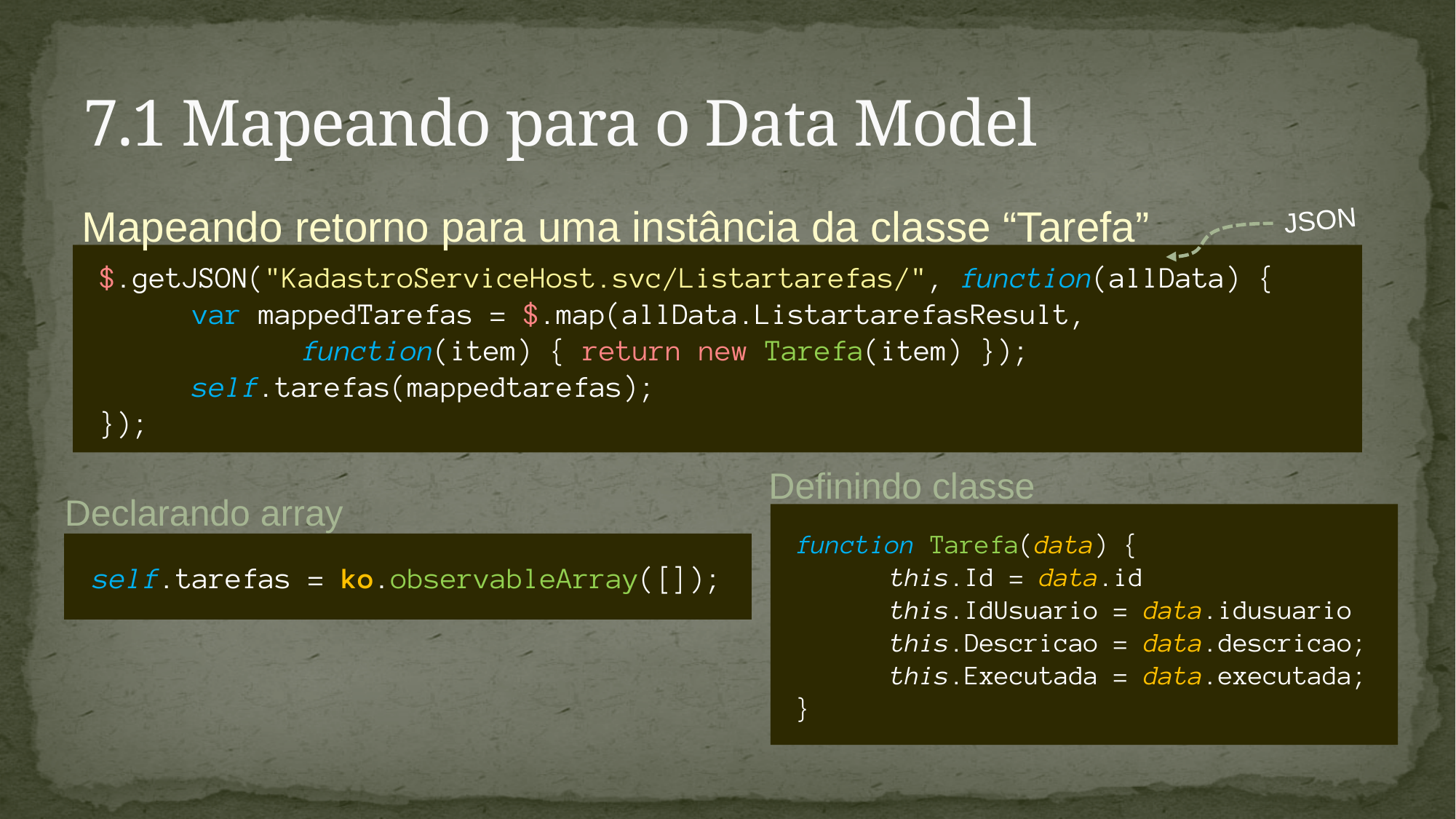

# 7.1 Mapeando para o Data Model
Mapeando retorno para uma instância da classe “Tarefa”
JSON
 $.getJSON("KadastroServiceHost.svc/Listartarefas/", function(allData) {
	var mappedTarefas = $.map(allData.ListartarefasResult,
		function(item) { return new Tarefa(item) });
	self.tarefas(mappedtarefas);
 });
Definindo classe
 function Tarefa(data) {
	this.Id = data.id
	this.IdUsuario = data.idusuario
	this.Descricao = data.descricao;
	this.Executada = data.executada;
 }
Declarando array
self.tarefas = ko.observableArray([]);